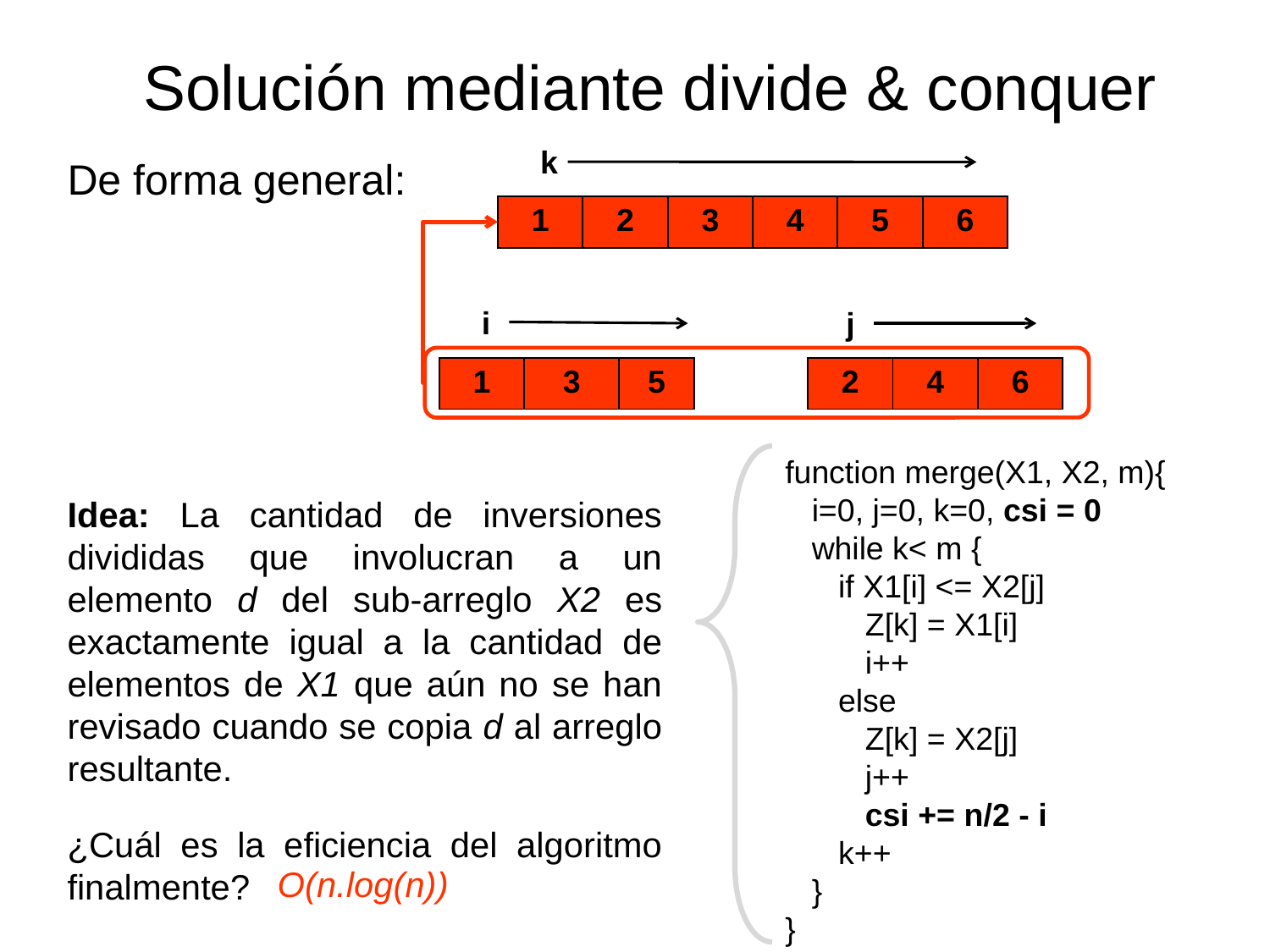

Solución mediante divide & conquer
k
De forma general:
| 1 | 2 | 3 | 4 | 5 | 6 |
| --- | --- | --- | --- | --- | --- |
i
j

| 1 | 3 | 5 |
| --- | --- | --- |
| 2 | 4 | 6 |
| --- | --- | --- |

function merge(X1, X2, m){
   i=0, j=0, k=0, csi = 0
   while k< m {
      if X1[i] <= X2[j]
         Z[k] = X1[i]
         i++
      else
         Z[k] = X2[j]
         j++
         csi += n/2 - i
      k++
   }
}

Idea: La cantidad de inversiones divididas que involucran a un elemento d del sub-arreglo X2 es exactamente igual a la cantidad de elementos de X1 que aún no se han revisado cuando se copia d al arreglo resultante.

¿Cuál es la eficiencia del algoritmo finalmente?

O(n.log(n))